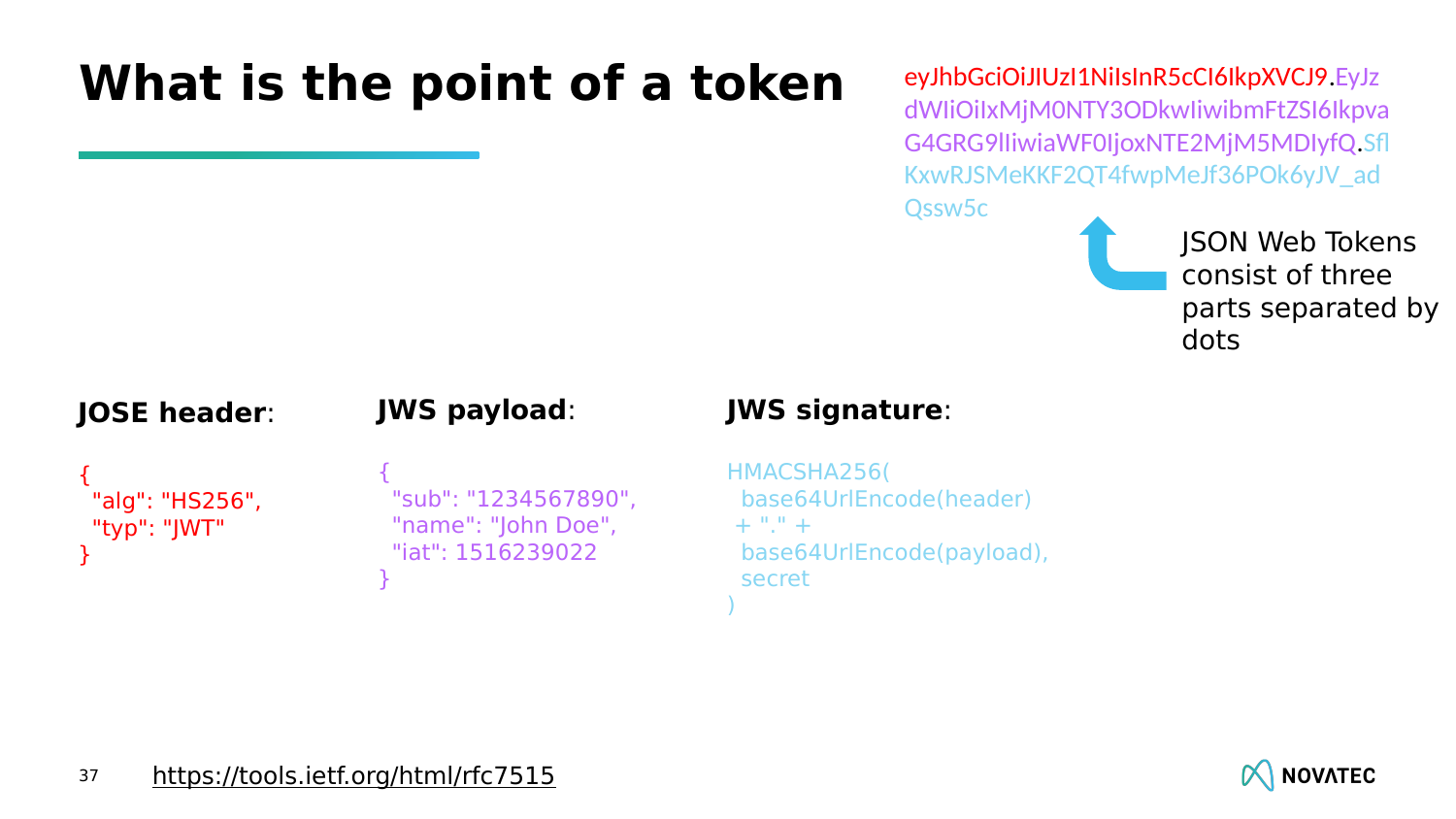

eyJhbGciOiJIUzI1NiIsInR5cCI6IkpXVCJ9.EyJzdWIiOiIxMjM0NTY3ODkwIiwibmFtZSI6IkpvaG4GRG9lIiwiaWF0IjoxNTE2MjM5MDIyfQ.SflKxwRJSMeKKF2QT4fwpMeJf36POk6yJV_adQssw5c
# What is the point of a token

JSON Web Tokens
consist of three
parts separated by
dots

JWS signature:

HMACSHA256(
  base64UrlEncode(header)
 + "." +
  base64UrlEncode(payload),
  secret
)
JWS payload:

{
  "sub": "1234567890",
  "name": "John Doe",
  "iat": 1516239022
}
JOSE header:

{
  "alg": "HS256",
  "typ": "JWT"
}

https://tools.ietf.org/html/rfc7515

37